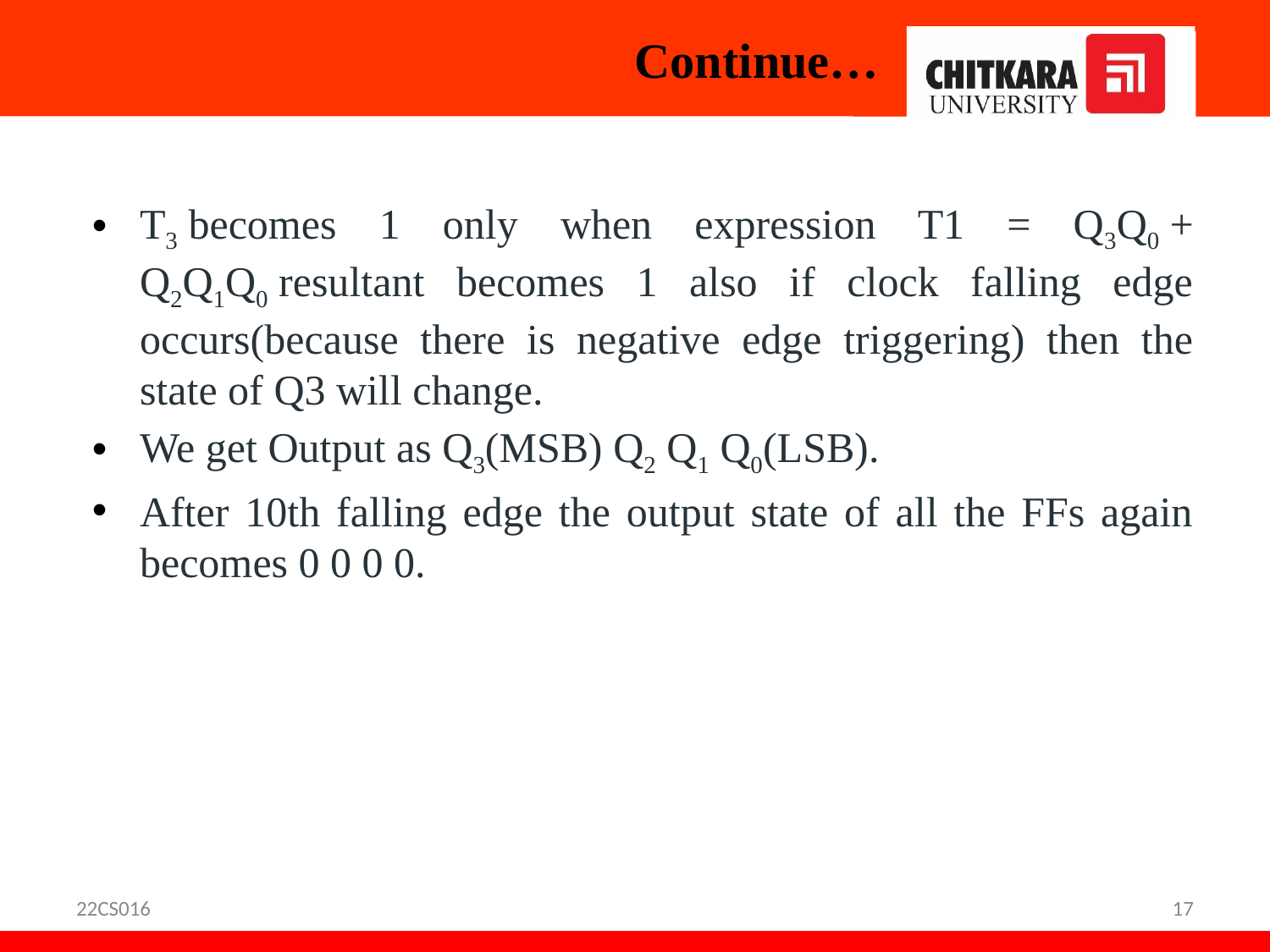

# Continue…
T3 becomes 1 only when expression T1 = Q3Q0 + Q2Q1Q0 resultant becomes 1 also if clock falling edge occurs(because there is negative edge triggering) then the state of Q3 will change.
We get Output as Q3(MSB) Q2 Q1 Q0(LSB).
After 10th falling edge the output state of all the FFs again becomes 0 0 0 0.

22CS016
17